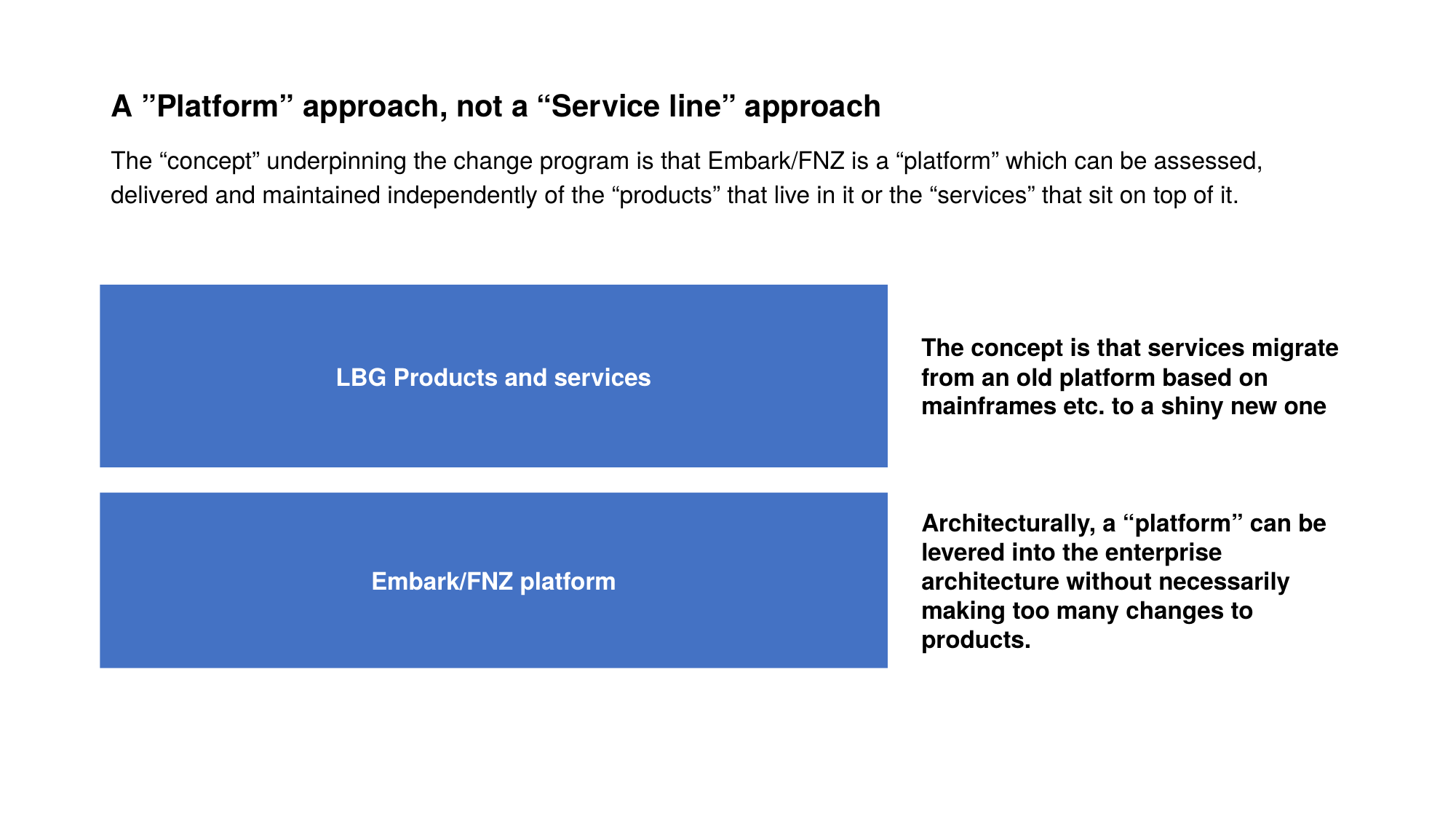

A ”Platform” approach, not a “Service line” approach
The “concept” underpinning the change program is that Embark/FNZ is a “platform” which can be assessed, delivered and maintained independently of the “products” that live in it or the “services” that sit on top of it.
LBG Products and services
The concept is that services migrate from an old platform based on mainframes etc. to a shiny new one
Embark/FNZ platform
Architecturally, a “platform” can be levered into the enterprise architecture without necessarily making too many changes to products.